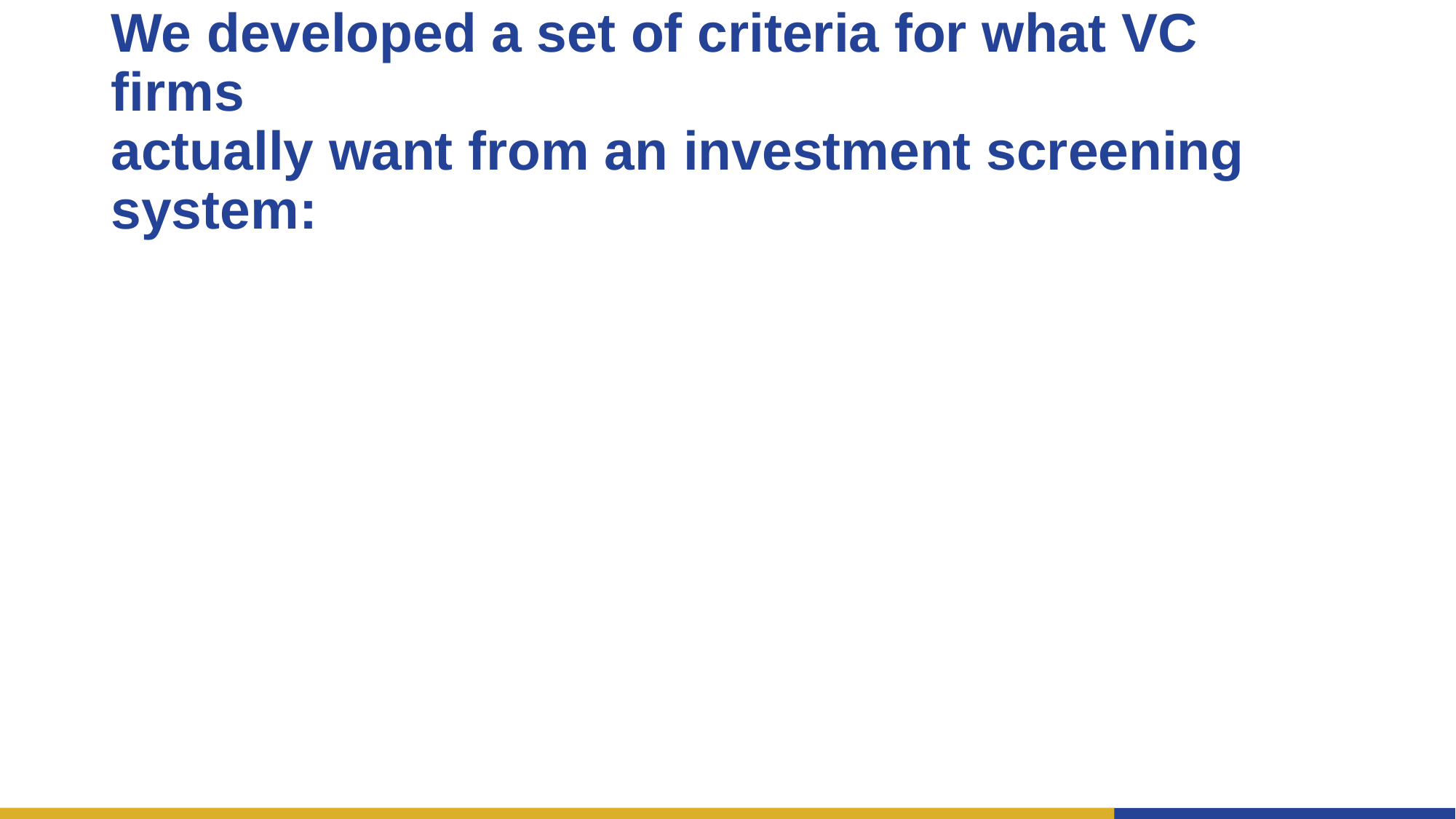

# We developed a set of criteria for what VC firms actually want from an investment screening system: